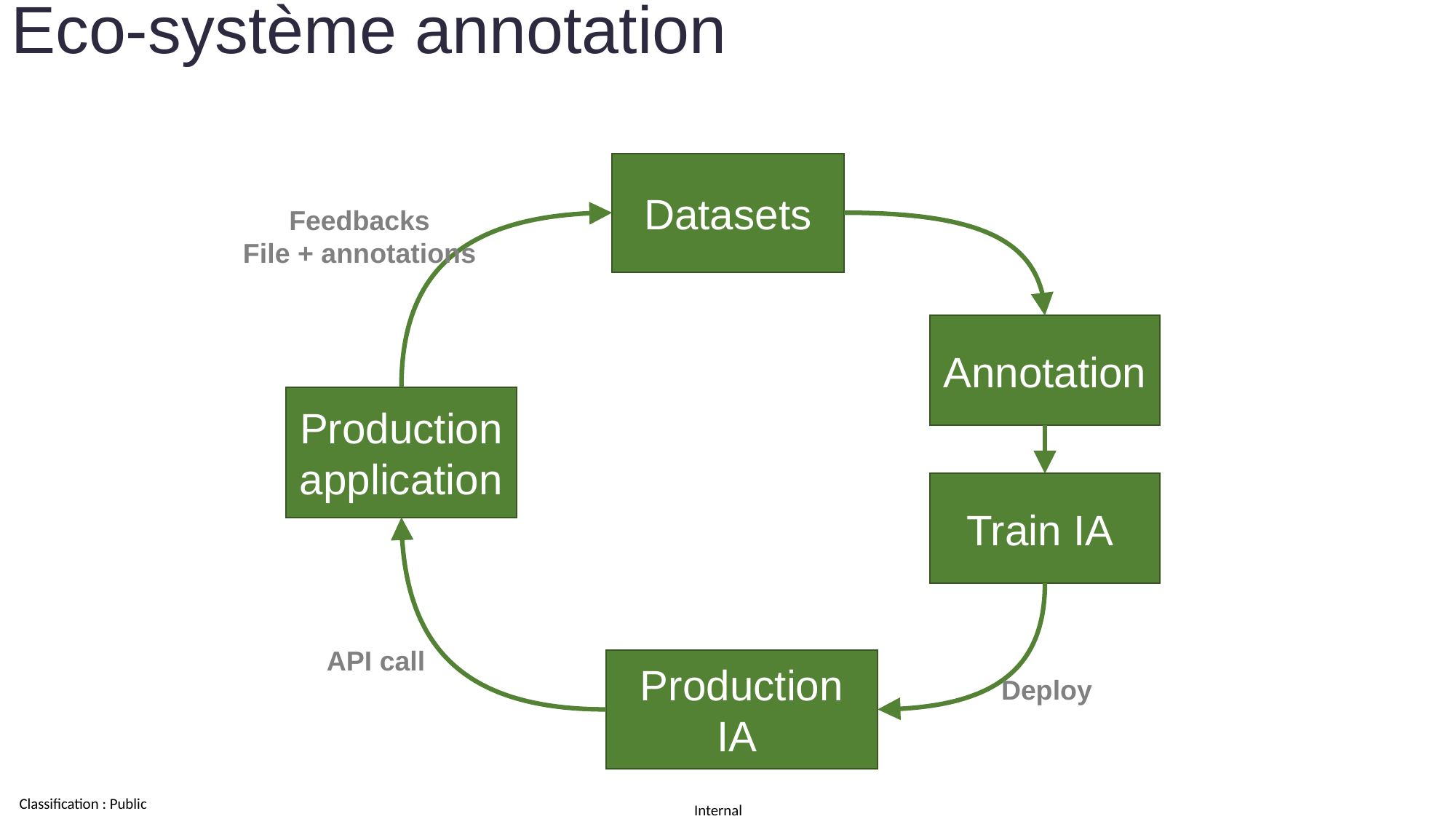

# Eco-système annotation
Datasets
Feedbacks
File + annotations
Annotation
Production
application
Train IA
API call
Production IA
Deploy